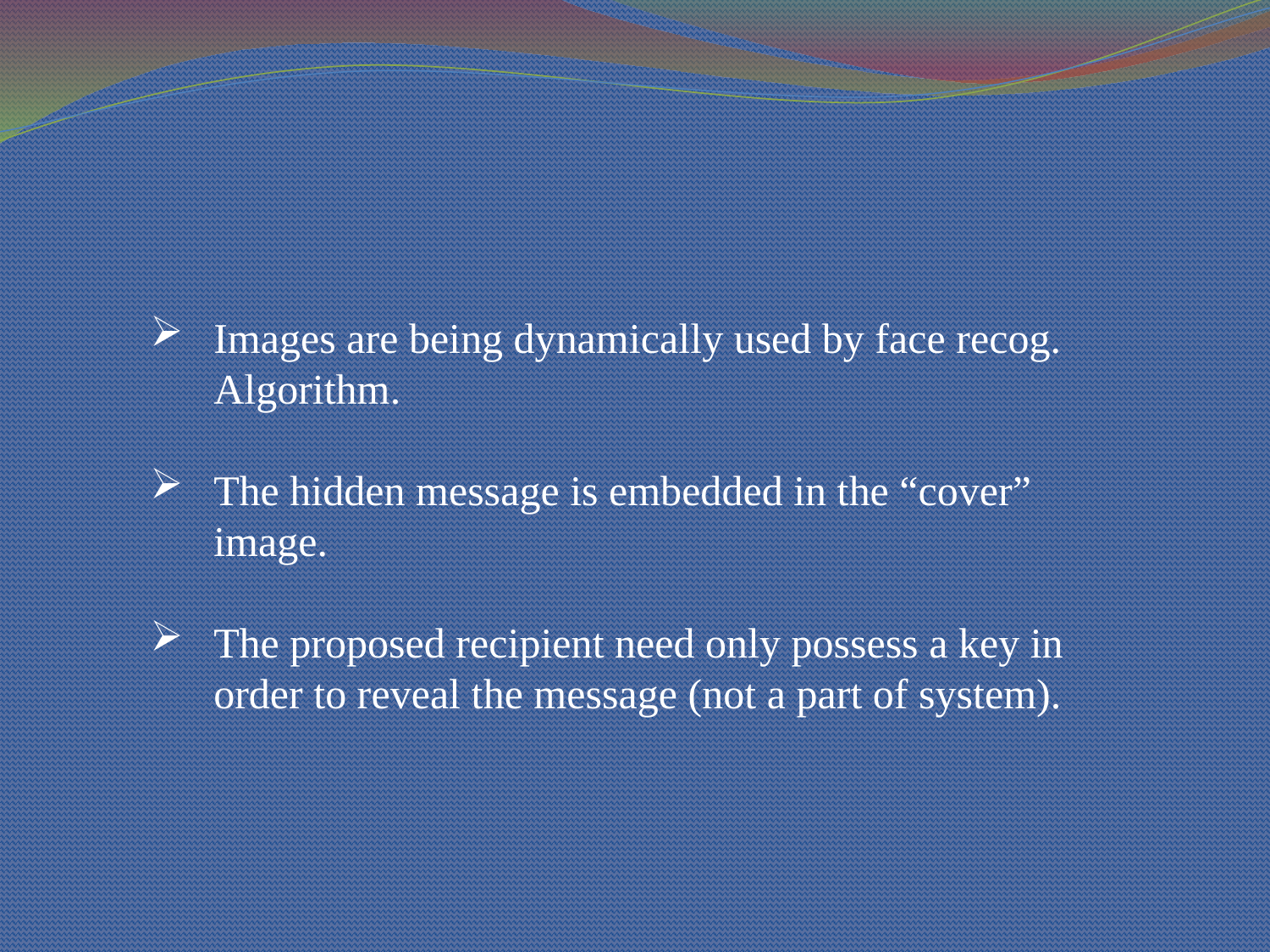

Images are being dynamically used by face recog. Algorithm.

The hidden message is embedded in the “cover” image.

The proposed recipient need only possess a key in order to reveal the message (not a part of system).